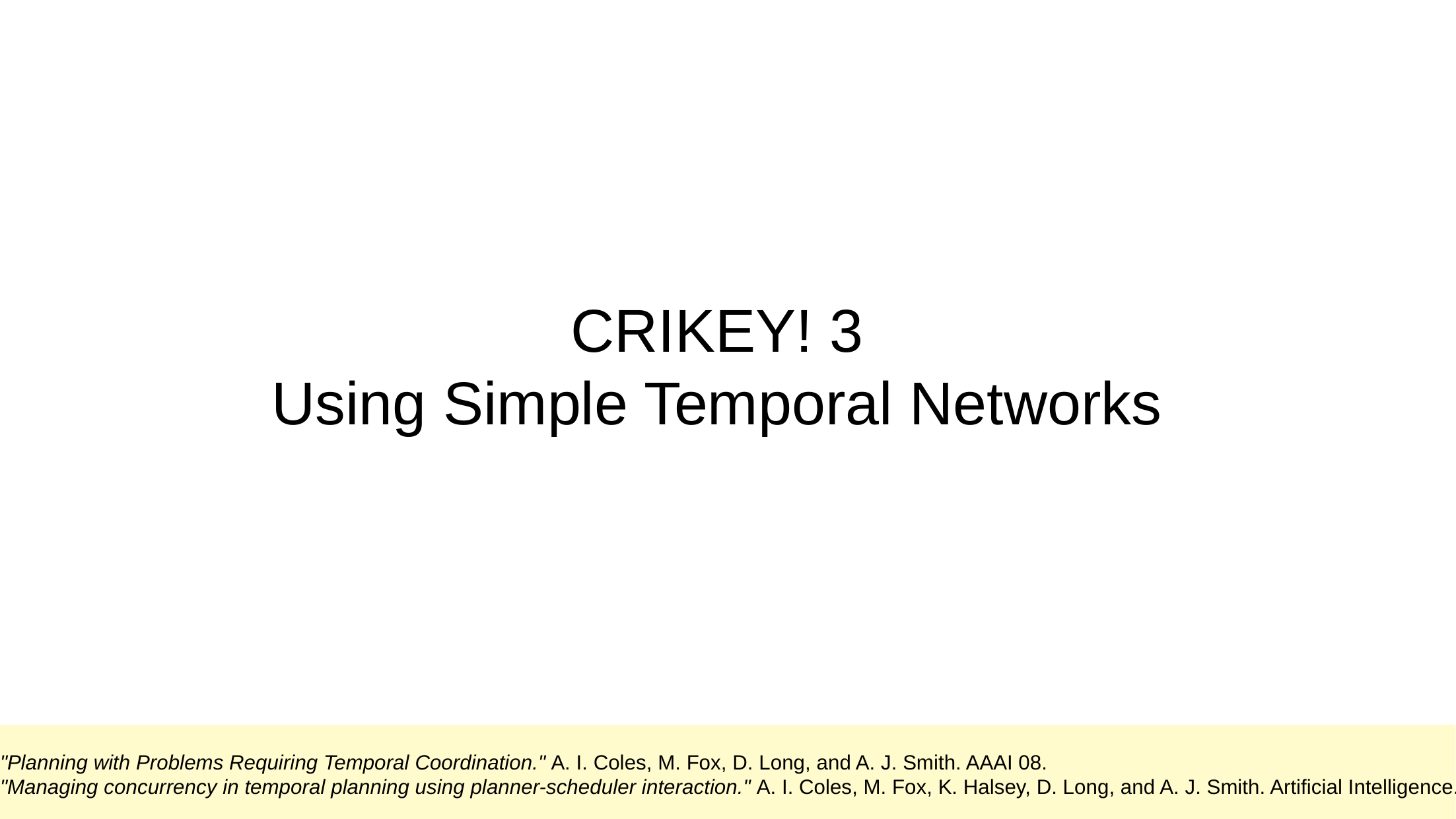

CRIKEY! 3
Using Simple Temporal Networks
"Planning with Problems Requiring Temporal Coordination." A. I. Coles, M. Fox, D. Long, and A. J. Smith. AAAI 08.
"Managing concurrency in temporal planning using planner-scheduler interaction." A. I. Coles, M. Fox, K. Halsey, D. Long, and A. J. Smith. Artificial Intelligence. 173 (1). 2009.